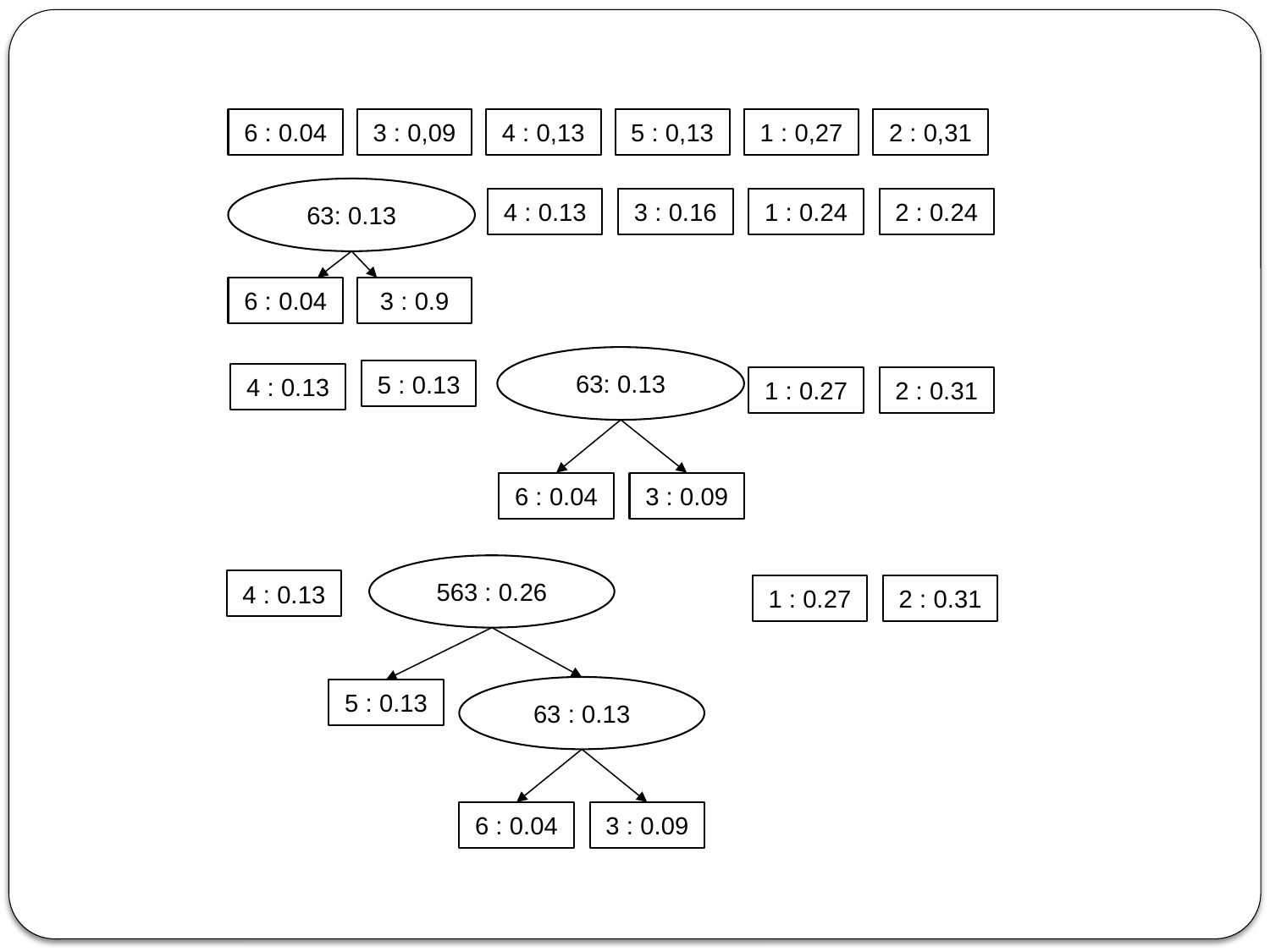

6 : 0.04
3 : 0,09
4 : 0,13
5 : 0,13
1 : 0,27
2 : 0,31
63: 0.13
4 : 0.13
3 : 0.16
1 : 0.24
2 : 0.24
6 : 0.04
3 : 0.9
63: 0.13
5 : 0.13
4 : 0.13
1 : 0.27
2 : 0.31
6 : 0.04
3 : 0.09
563 : 0.26
4 : 0.13
1 : 0.27
2 : 0.31
63 : 0.13
5 : 0.13
6 : 0.04
3 : 0.09